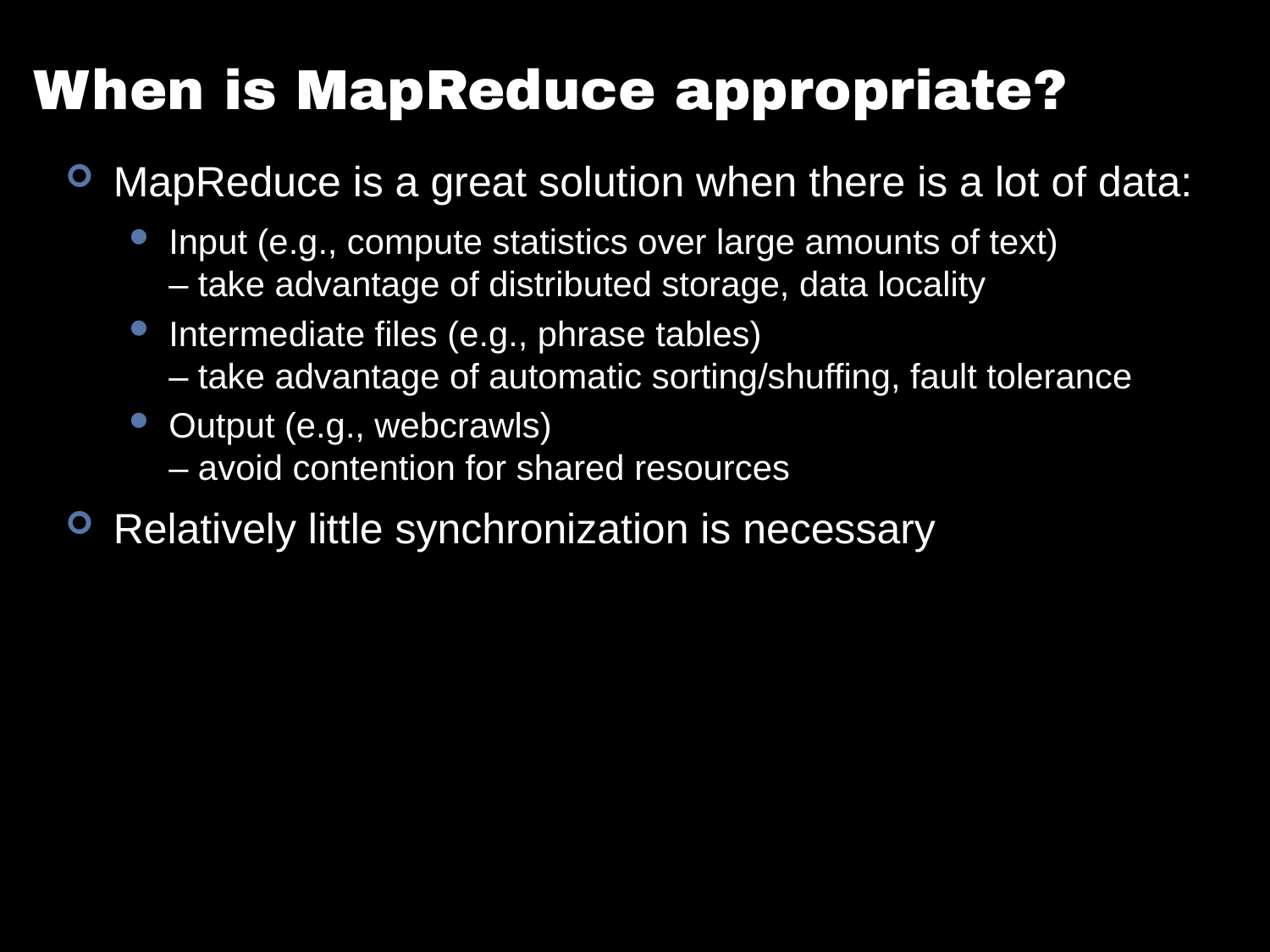

# When is MapReduce appropriate?
MapReduce is a great solution when there is a lot of data:
Input (e.g., compute statistics over large amounts of text)
– take advantage of distributed storage, data locality
Intermediate files (e.g., phrase tables)
– take advantage of automatic sorting/shuffing, fault tolerance
Output (e.g., webcrawls)
– avoid contention for shared resources
Relatively little synchronization is necessary